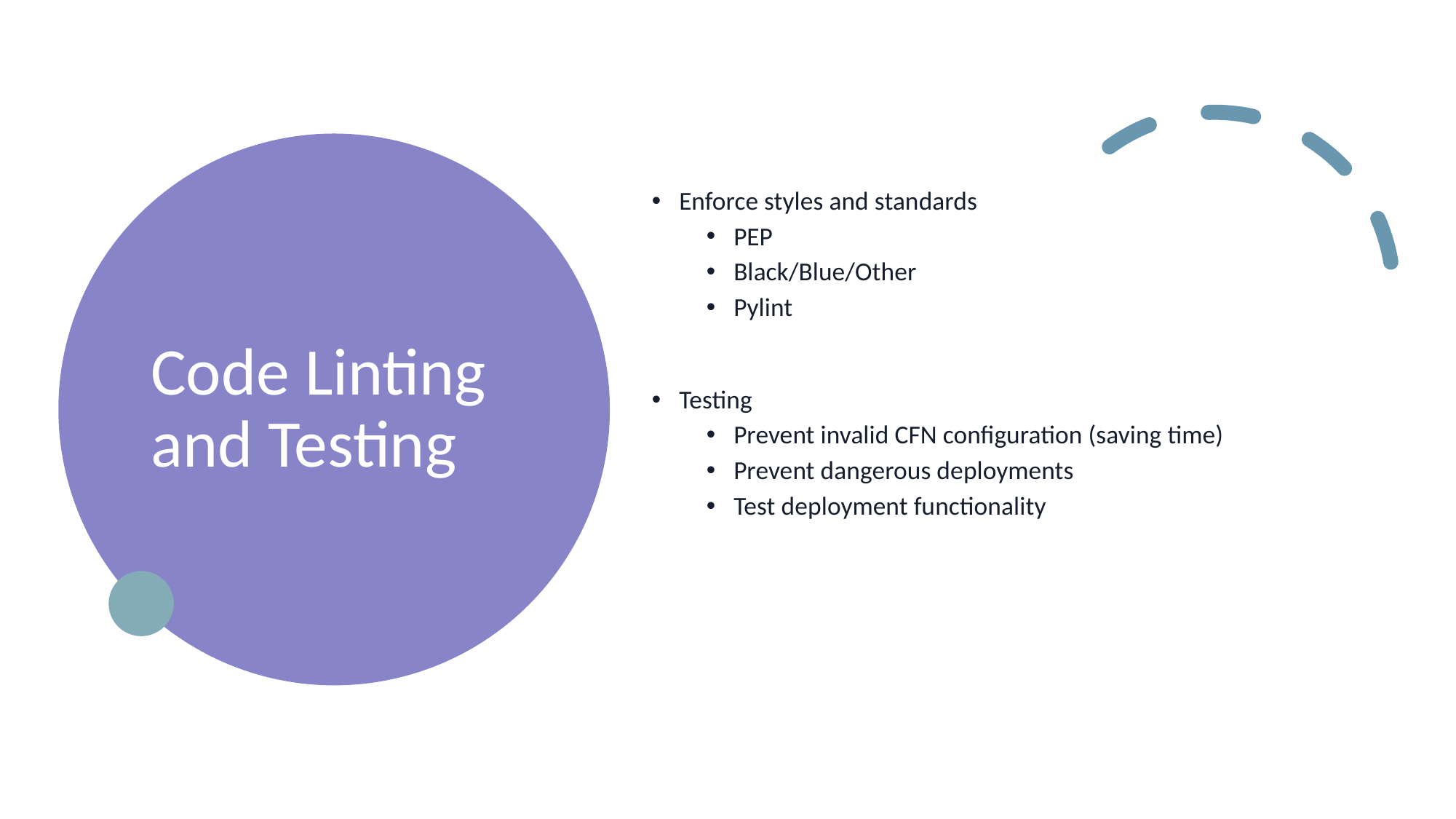

# Code Linting and Testing
Enforce styles and standards
PEP
Black/Blue/Other
Pylint

Testing
Prevent invalid CFN configuration (saving time)
Prevent dangerous deployments
Test deployment functionality